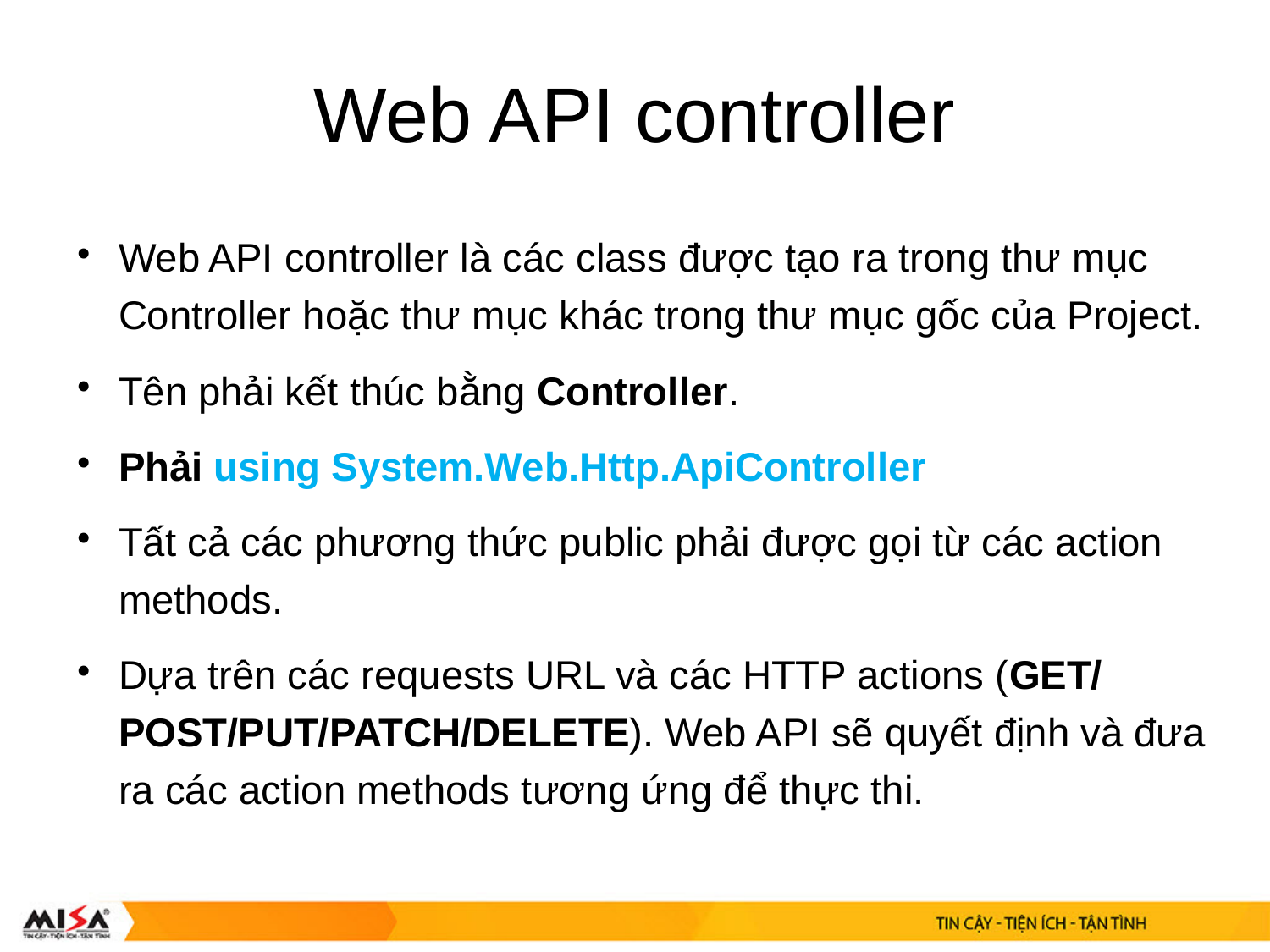

# Web API controller
Web API controller là các class được tạo ra trong thư mục Controller hoặc thư mục khác trong thư mục gốc của Project.
Tên phải kết thúc bằng Controller.
Phải using System.Web.Http.ApiController
Tất cả các phương thức public phải được gọi từ các action methods.
Dựa trên các requests URL và các HTTP actions (GET/ POST/PUT/PATCH/DELETE). Web API sẽ quyết định và đưa ra các action methods tương ứng để thực thi.